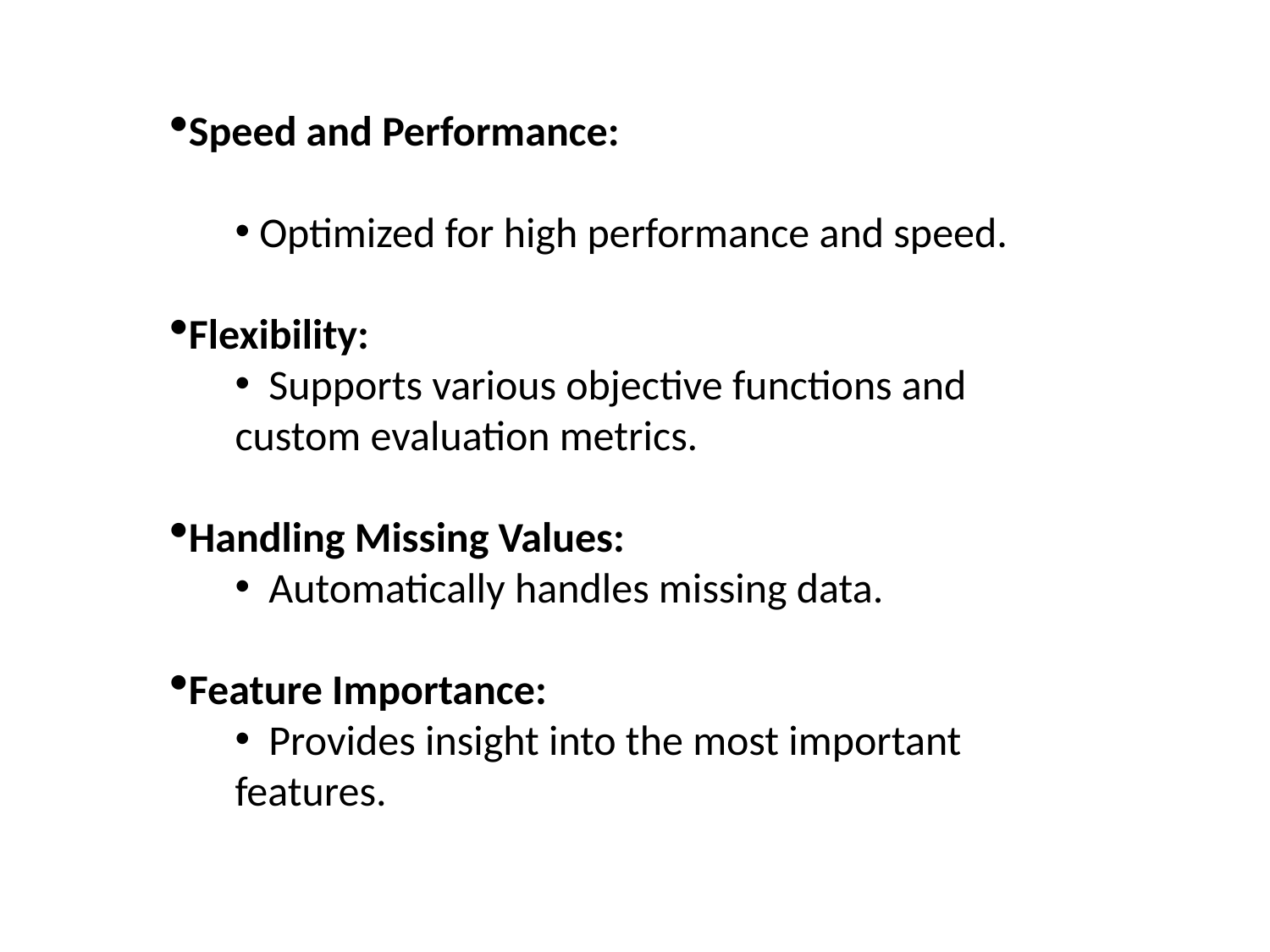

Speed and Performance:

 Optimized for high performance and speed.

Flexibility:
  Supports various objective functions and custom evaluation metrics.

Handling Missing Values:
  Automatically handles missing data.

Feature Importance:
  Provides insight into the most important features.